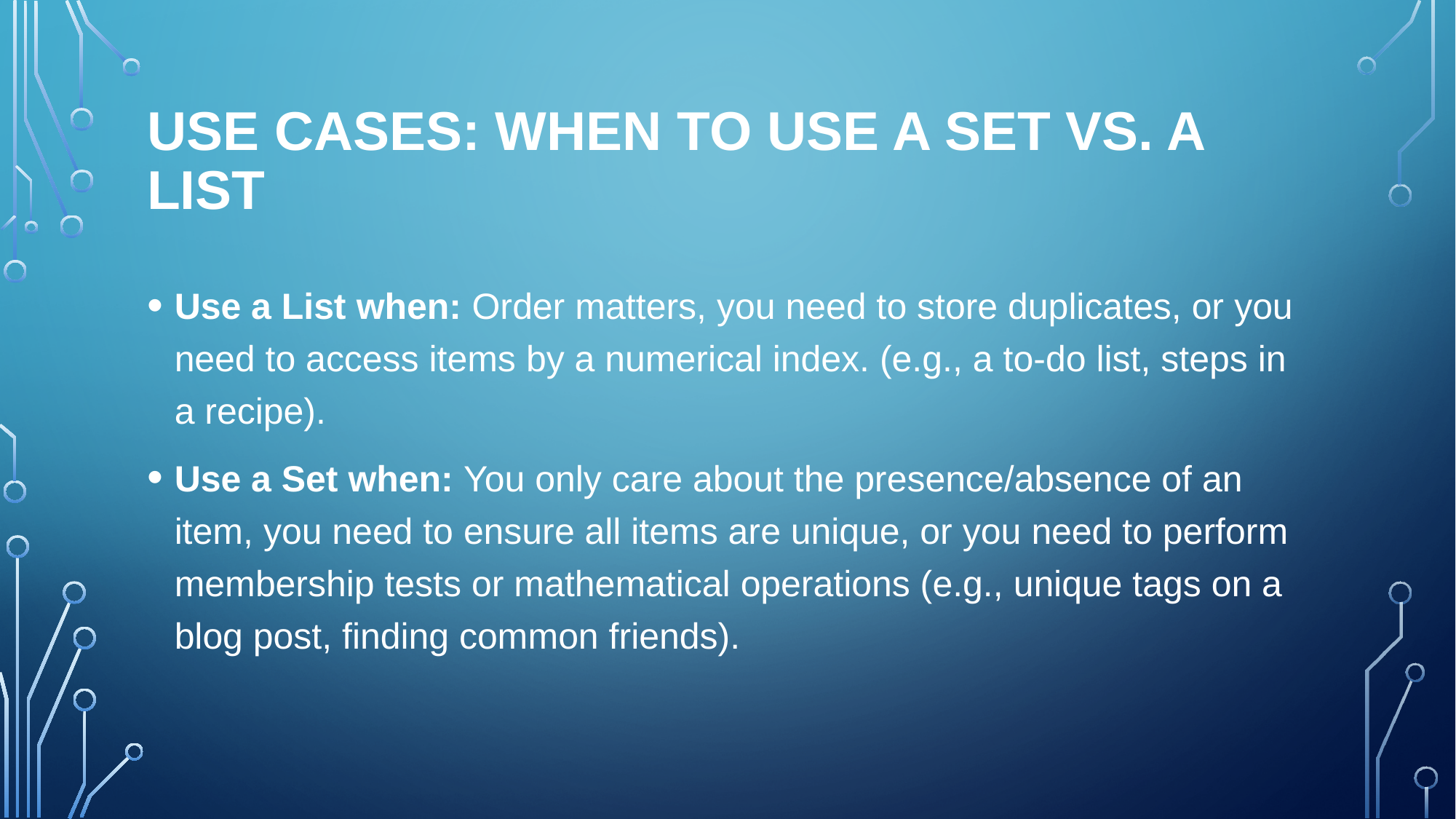

# Use Cases: When to use a Set vs. a List
Use a List when: Order matters, you need to store duplicates, or you need to access items by a numerical index. (e.g., a to-do list, steps in a recipe).
Use a Set when: You only care about the presence/absence of an item, you need to ensure all items are unique, or you need to perform membership tests or mathematical operations (e.g., unique tags on a blog post, finding common friends).